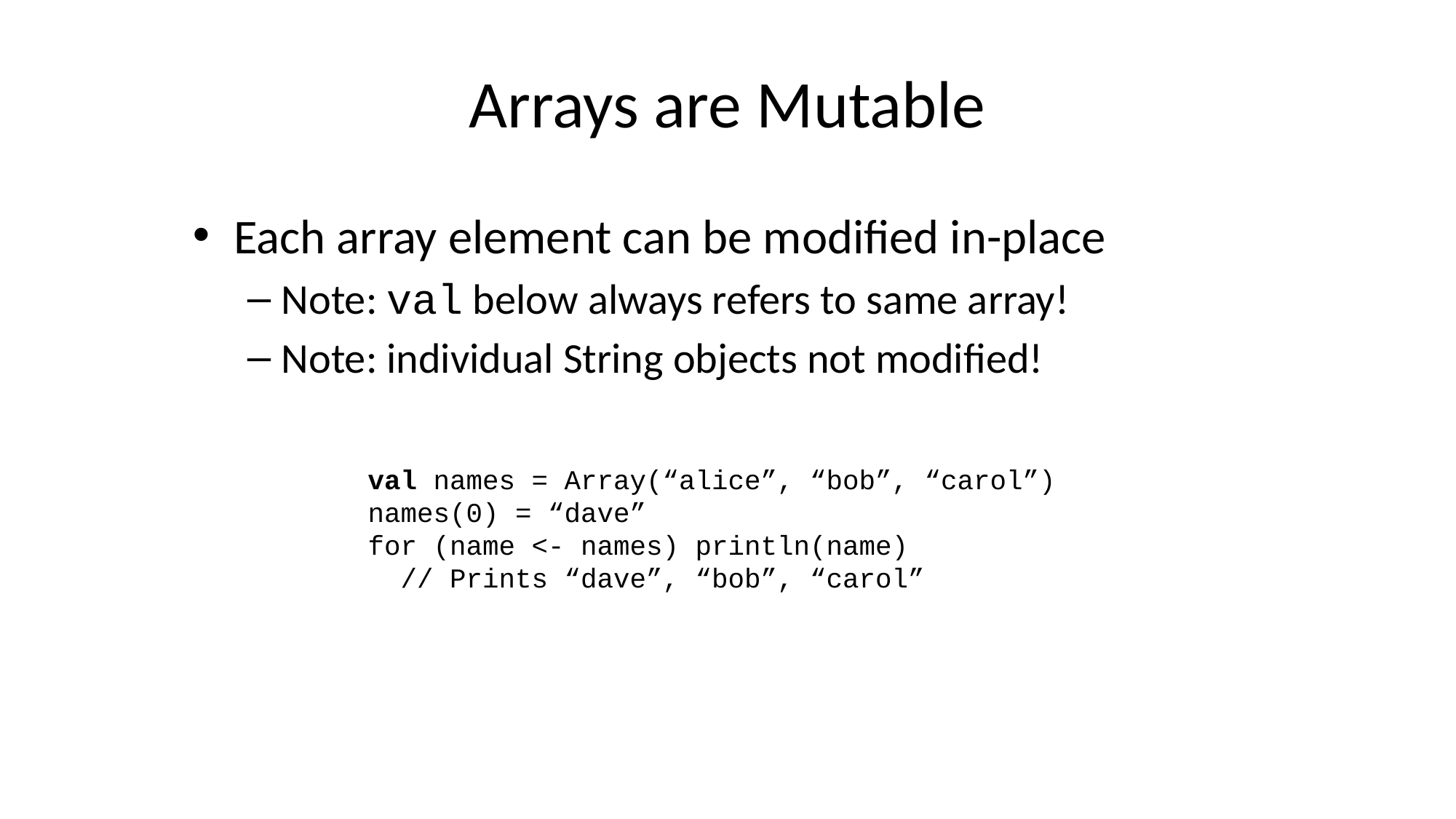

# Arrays are Mutable
Each array element can be modified in-place
Note: val below always refers to same array!
Note: individual String objects not modified!
val names = Array(“alice”, “bob”, “carol”)
names(0) = “dave”
for (name <- names) println(name)
  // Prints “dave”, “bob”, “carol”